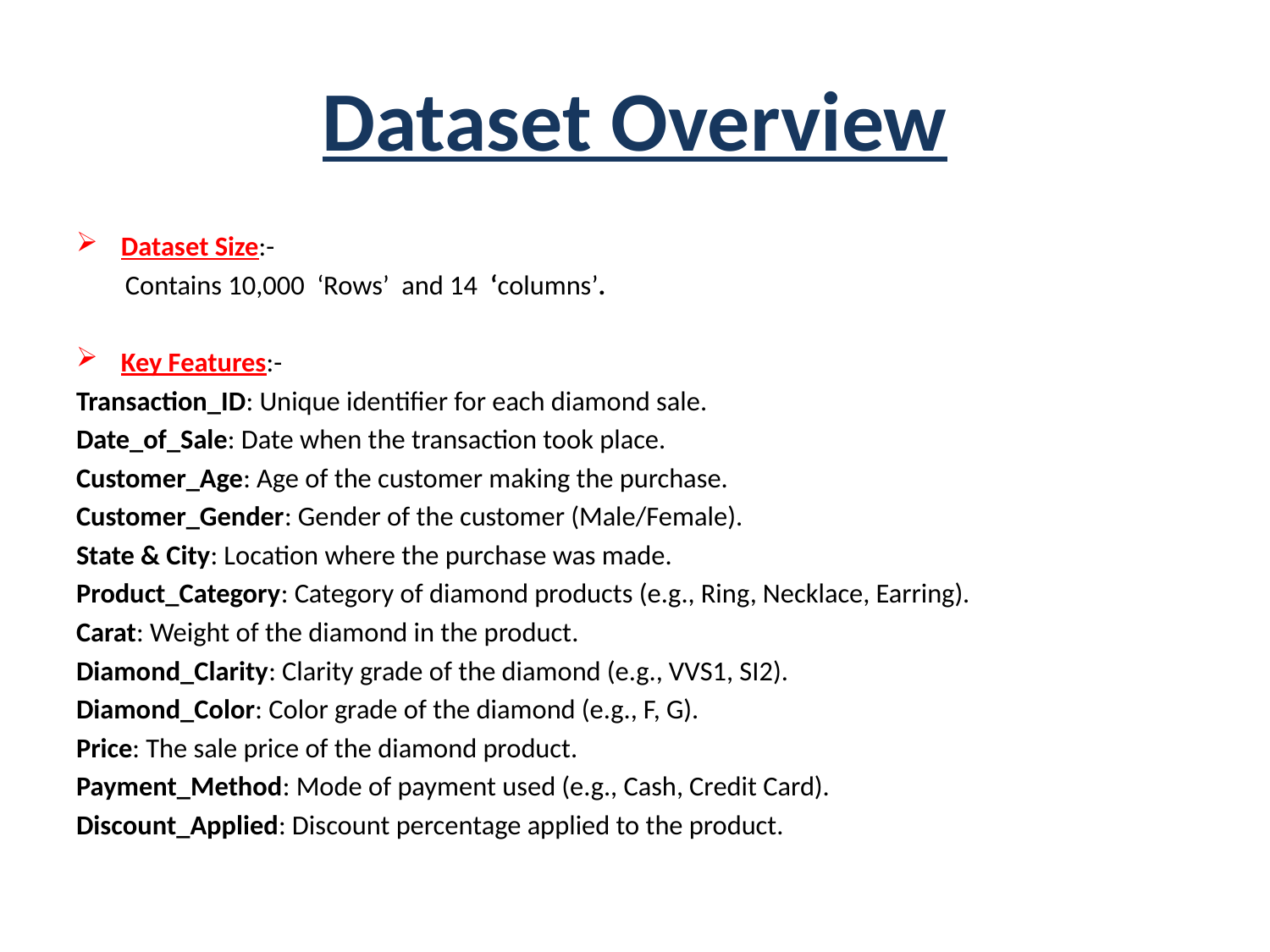

# Dataset Overview
Dataset Size:-
        Contains 10,000  ‘Rows’  and 14  ‘columns’.

Key Features:-
Transaction_ID: Unique identifier for each diamond sale.
Date_of_Sale: Date when the transaction took place.
Customer_Age: Age of the customer making the purchase.
Customer_Gender: Gender of the customer (Male/Female).
State & City: Location where the purchase was made.
Product_Category: Category of diamond products (e.g., Ring, Necklace, Earring).
Carat: Weight of the diamond in the product.
Diamond_Clarity: Clarity grade of the diamond (e.g., VVS1, SI2).
Diamond_Color: Color grade of the diamond (e.g., F, G).
Price: The sale price of the diamond product.
Payment_Method: Mode of payment used (e.g., Cash, Credit Card).
Discount_Applied: Discount percentage applied to the product.